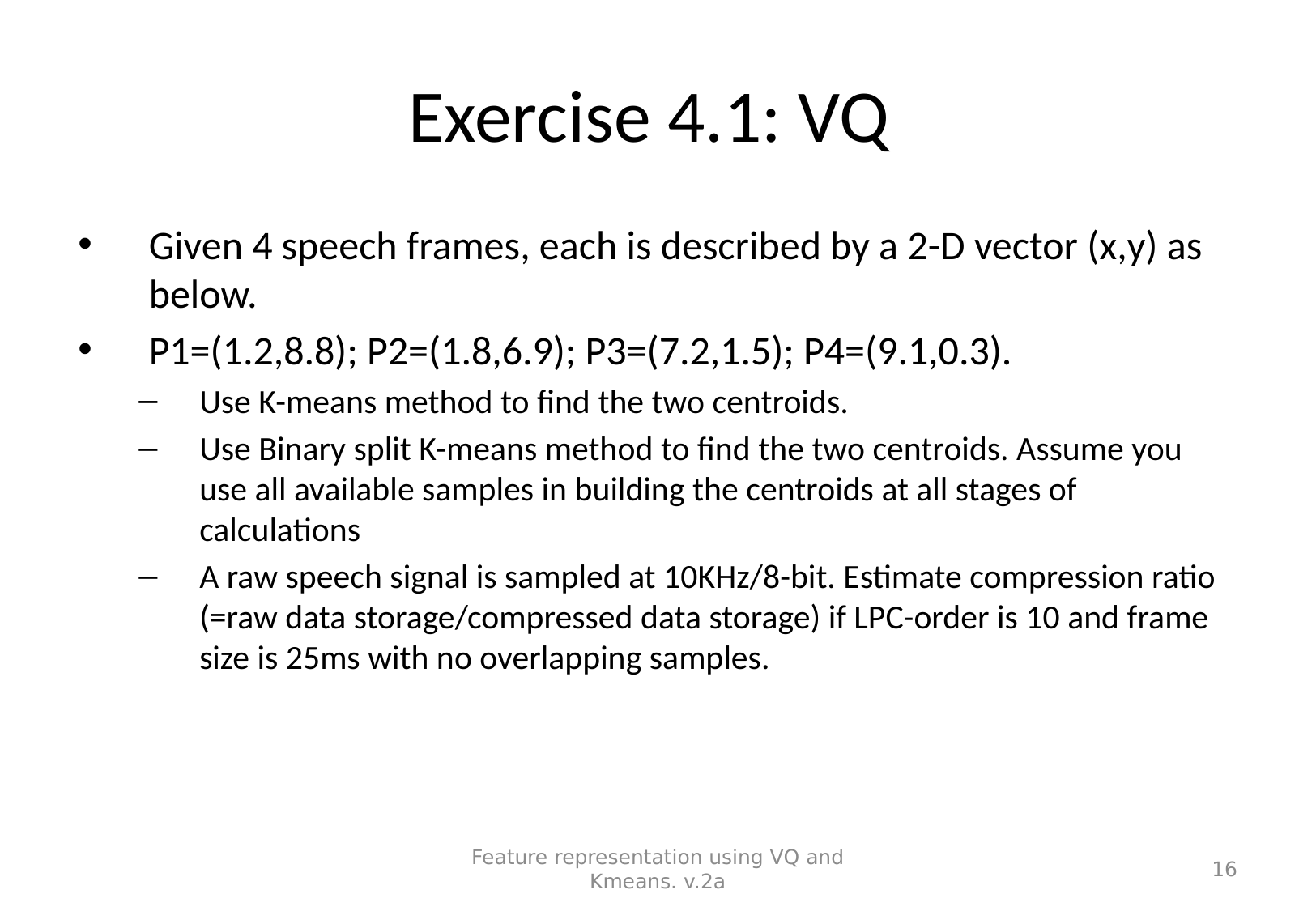

# Exercise 4.1: VQ
Given 4 speech frames, each is described by a 2-D vector (x,y) as below.
P1=(1.2,8.8); P2=(1.8,6.9); P3=(7.2,1.5); P4=(9.1,0.3).
Use K-means method to find the two centroids.
Use Binary split K-means method to find the two centroids. Assume you use all available samples in building the centroids at all stages of calculations
A raw speech signal is sampled at 10KHz/8-bit. Estimate compression ratio (=raw data storage/compressed data storage) if LPC-order is 10 and frame size is 25ms with no overlapping samples.
Feature representation using VQ and Kmeans. v.2a
16